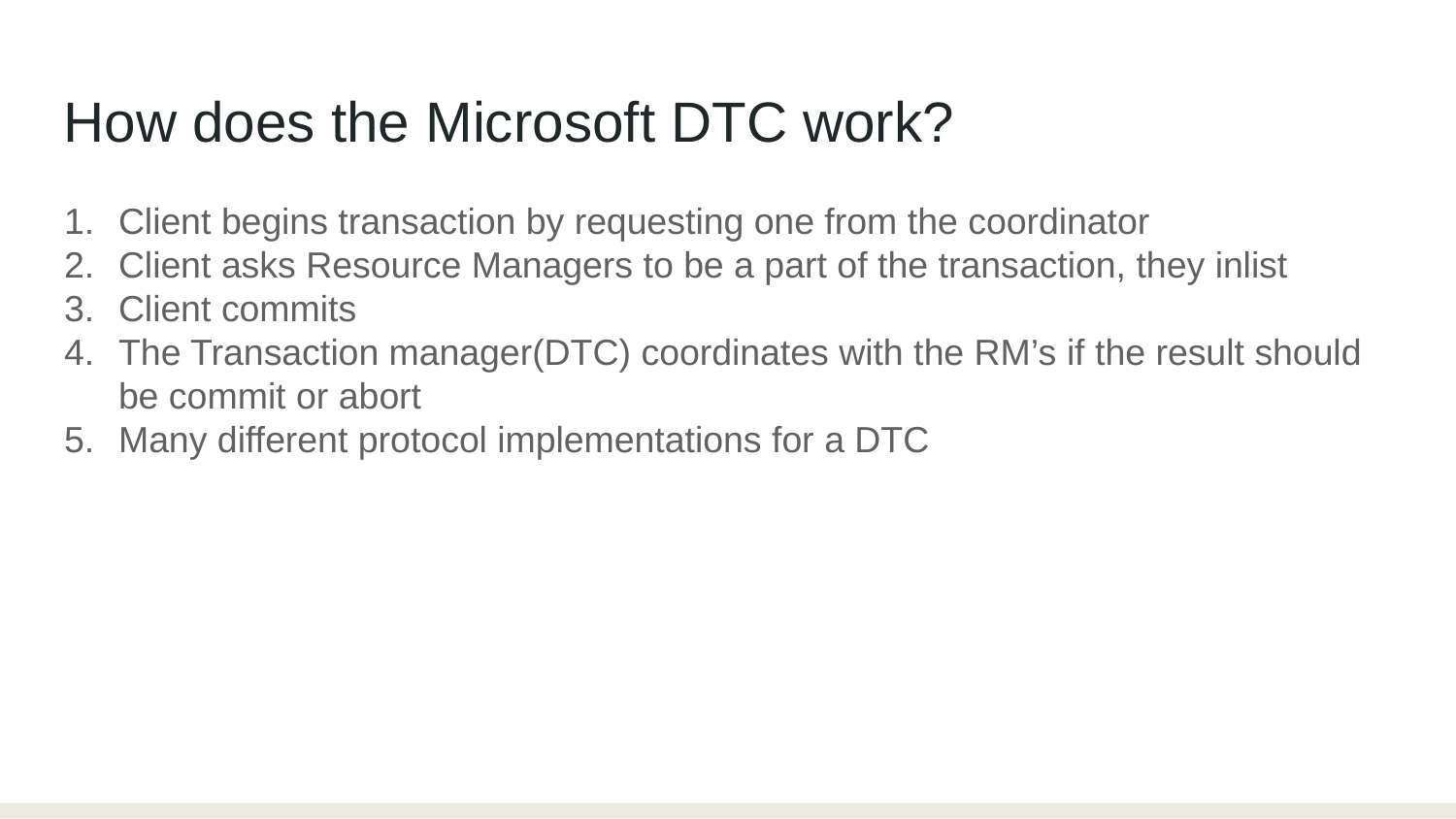

How does the Microsoft DTC work?
Client begins transaction by requesting one from the coordinator
Client asks Resource Managers to be a part of the transaction, they inlist
Client commits
The Transaction manager(DTC) coordinates with the RM’s if the result should be commit or abort
Many different protocol implementations for a DTC